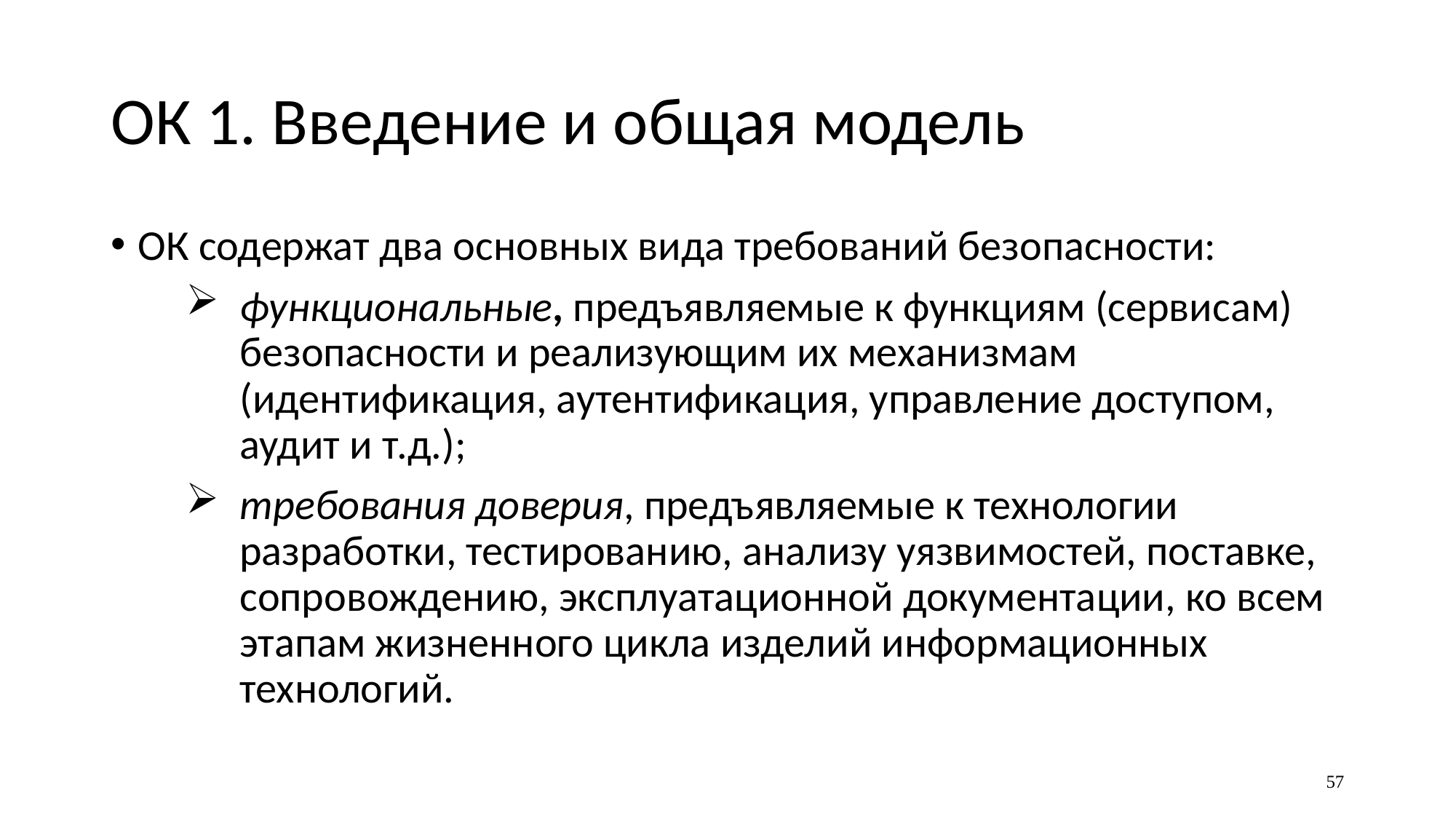

# ОК 1. Введение и общая модель
ОК содержат два основных вида требований безопасности:
функциональные, предъявляемые к функциям (сервисам) безопасности и реализующим их механизмам (идентификация, аутентификация, управление доступом, аудит и т.д.);
требования доверия, предъявляемые к технологии разработки, тестированию, анализу уязвимостей, поставке, сопровождению, эксплуатационной документации, ко всем этапам жизненного цикла изделий информационных технологий.
57